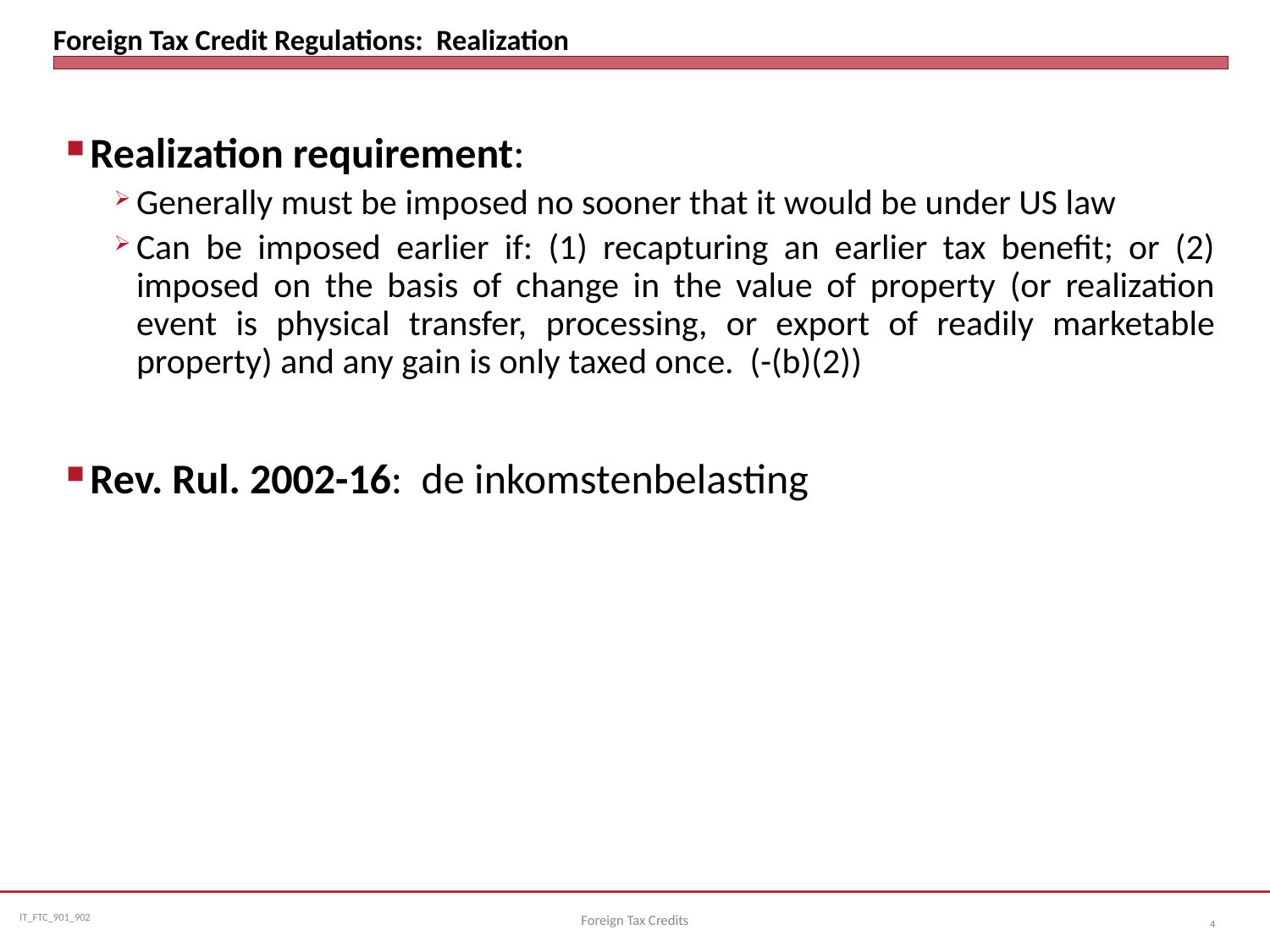

# Foreign Tax Credit Regulations:  Realization

Realization requirement:
Generally must be imposed no sooner that it would be under US law
Can be imposed earlier if: (1) recapturing an earlier tax benefit; or (2) imposed on the basis of change in the value of property (or realization event is physical transfer, processing, or export of readily marketable property) and any gain is only taxed once.  (-(b)(2))

Rev. Rul. 2002-16:  de inkomstenbelasting
Foreign Tax Credits
4